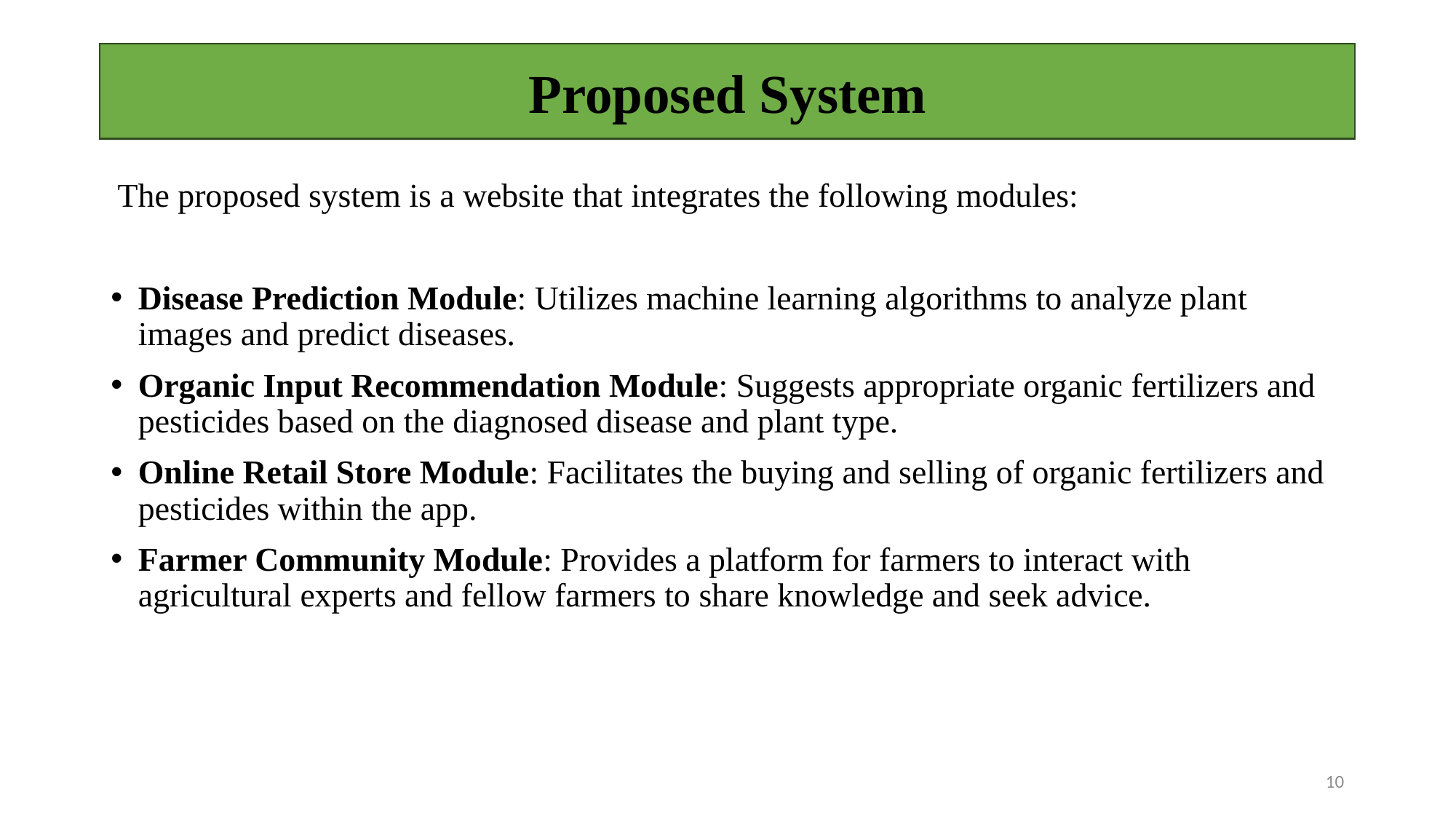

Proposed System
 The proposed system is a website that integrates the following modules:

Disease Prediction Module: Utilizes machine learning algorithms to analyze plant images and predict diseases.
Organic Input Recommendation Module: Suggests appropriate organic fertilizers and pesticides based on the diagnosed disease and plant type.
Online Retail Store Module: Facilitates the buying and selling of organic fertilizers and pesticides within the app.
Farmer Community Module: Provides a platform for farmers to interact with agricultural experts and fellow farmers to share knowledge and seek advice.

10